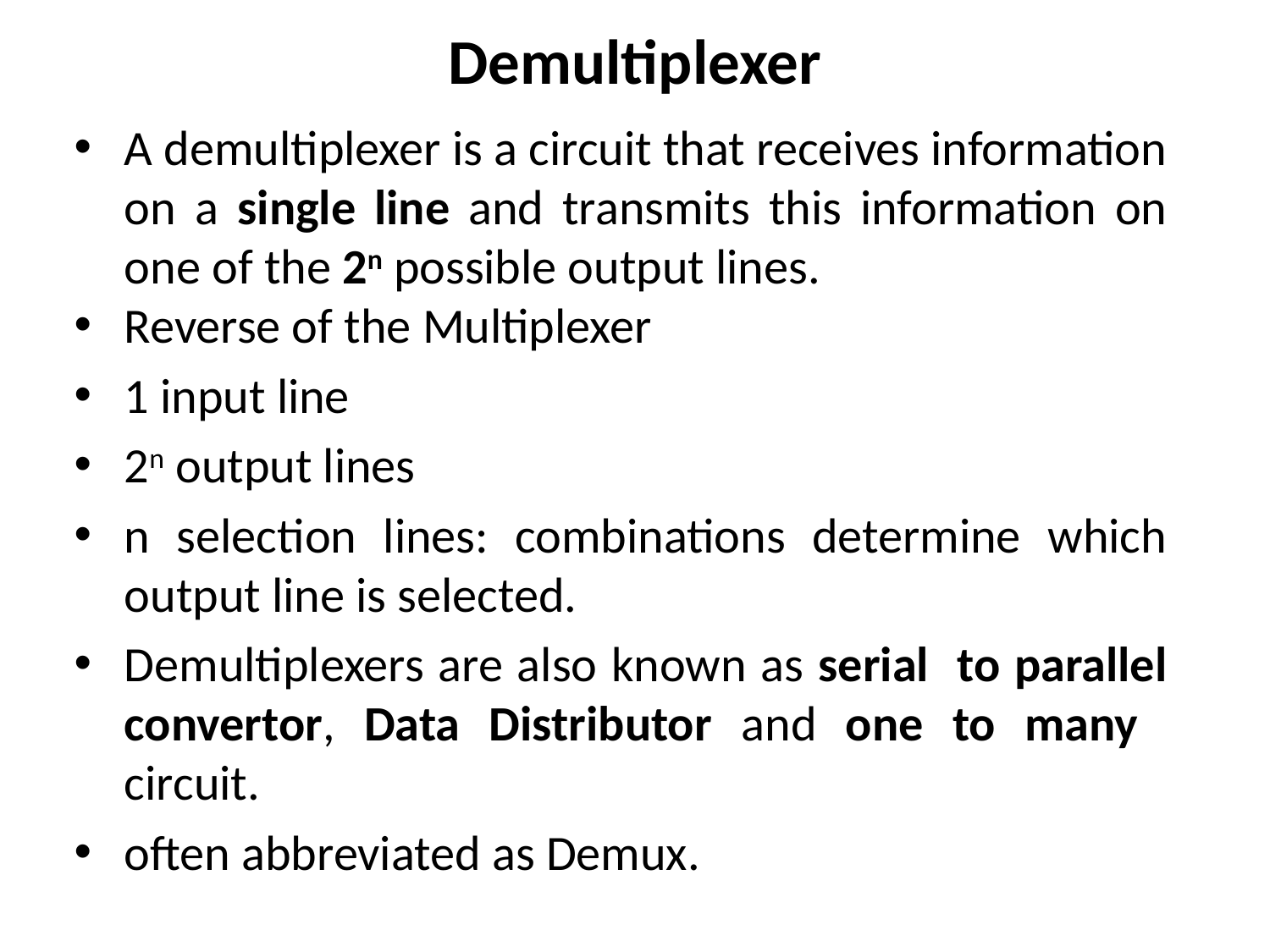

# Demultiplexer
A demultiplexer is a circuit that receives information on a single line and transmits this information on one of the 2n possible output lines.
Reverse of the Multiplexer
1 input line
2n output lines
n selection lines: combinations determine which output line is selected.
Demultiplexers are also known as serial  to parallel convertor, Data Distributor and one to many  circuit.
often abbreviated as Demux.